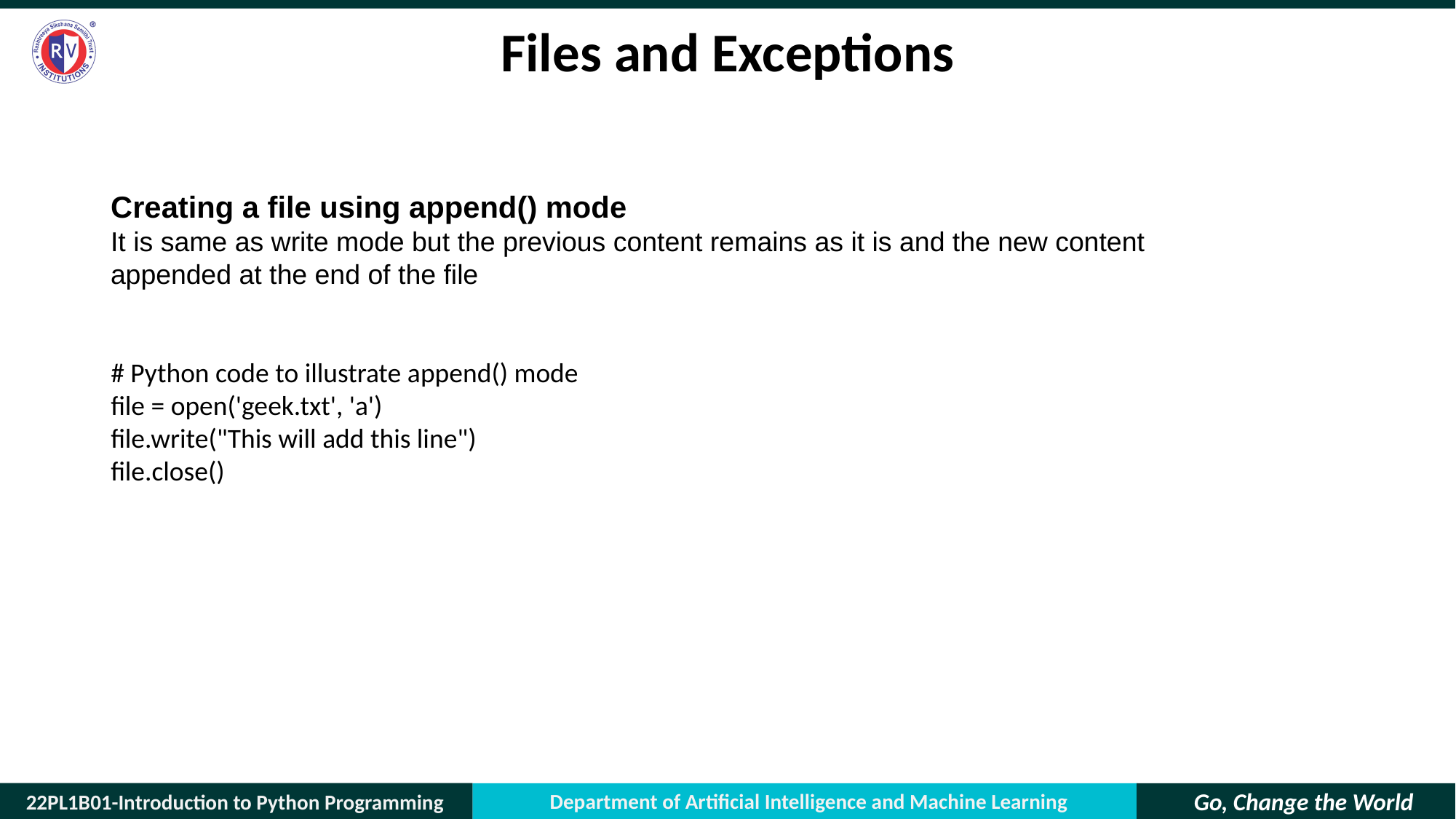

# Files and Exceptions
Creating a file using append() mode
It is same as write mode but the previous content remains as it is and the new content appended at the end of the file
# Python code to illustrate append() mode
file = open('geek.txt', 'a')
file.write("This will add this line")
file.close()